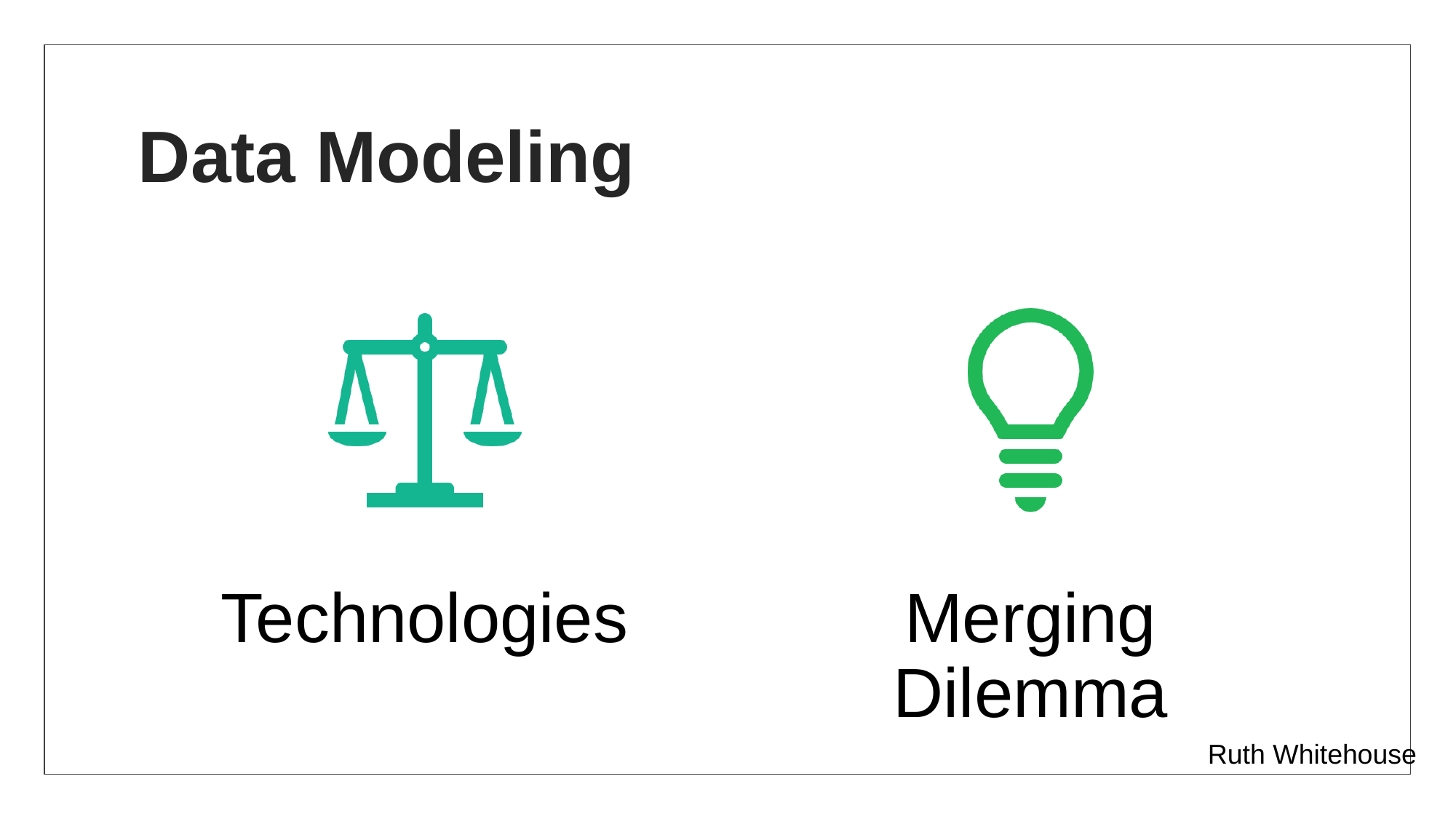

# Data Modeling
Technologies
Merging Dilemma
Ruth Whitehouse